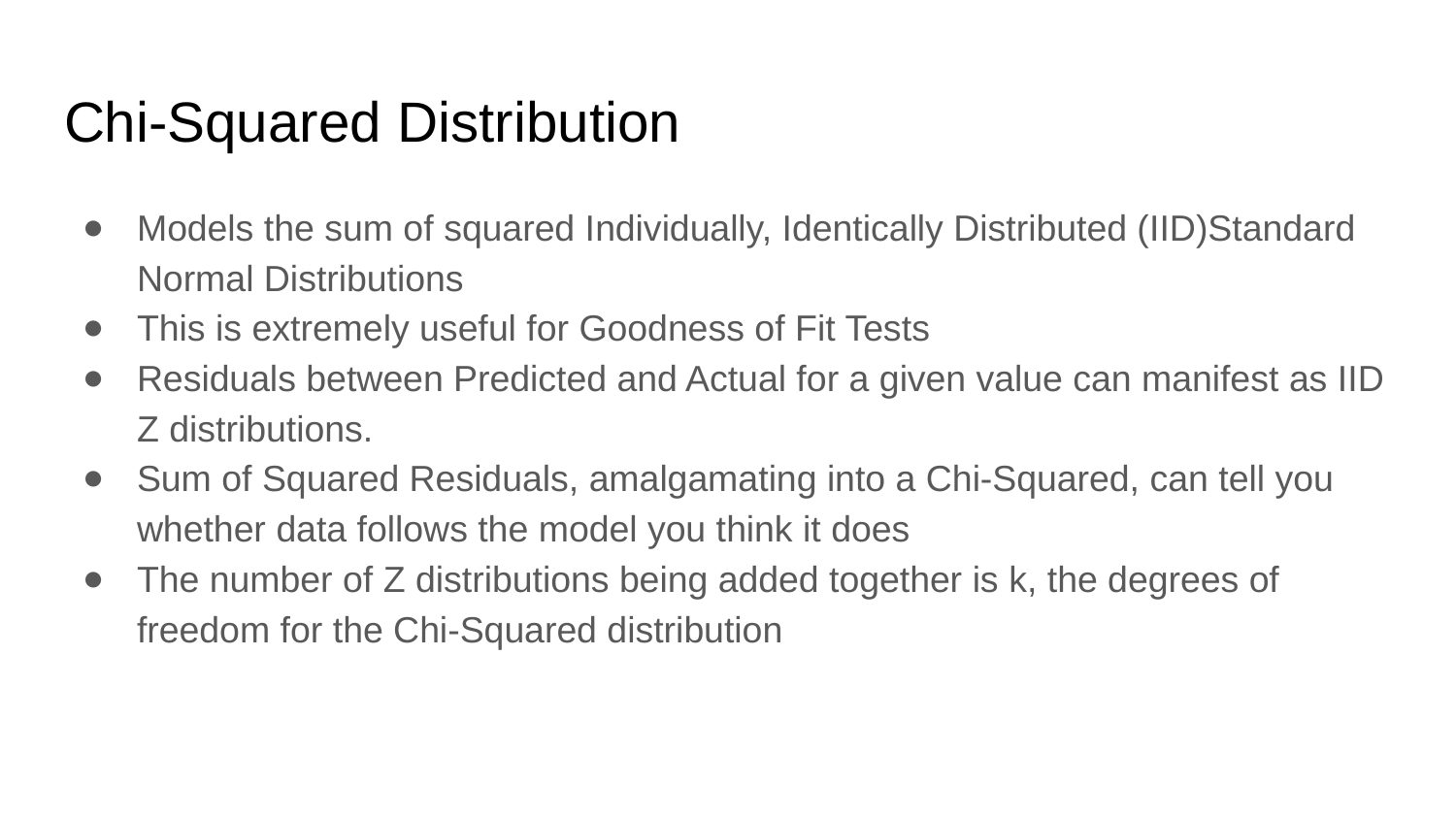

# Chi-Squared Distribution
Models the sum of squared Individually, Identically Distributed (IID)Standard Normal Distributions
This is extremely useful for Goodness of Fit Tests
Residuals between Predicted and Actual for a given value can manifest as IID Z distributions.
Sum of Squared Residuals, amalgamating into a Chi-Squared, can tell you whether data follows the model you think it does
The number of Z distributions being added together is k, the degrees of freedom for the Chi-Squared distribution